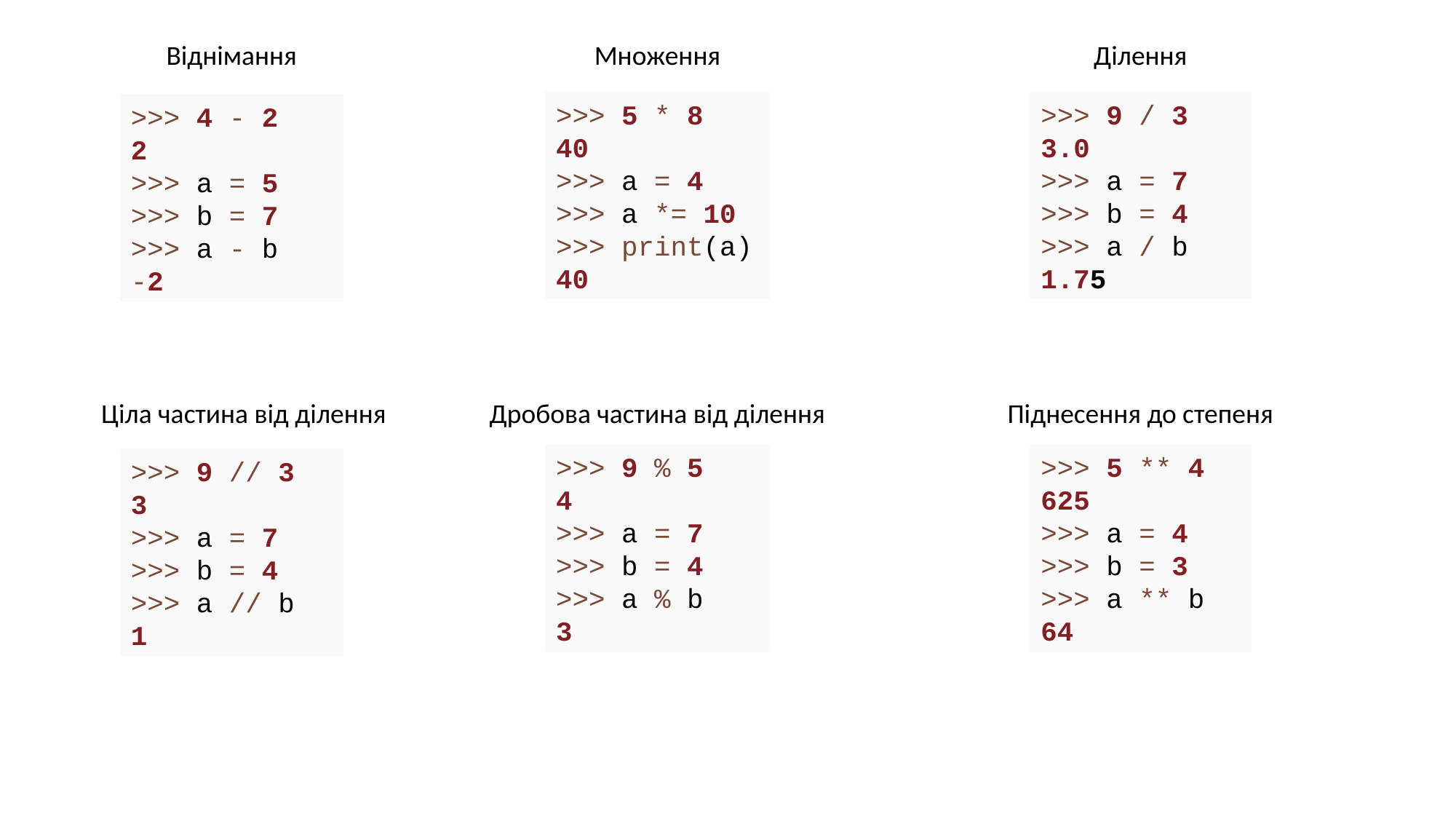

Віднімання
Множення
Ділення
>>> 5 * 8
40
>>> a = 4
>>> a *= 10
>>> print(a) 40
>>> 9 / 3 3.0
>>> a = 7 >>> b = 4 >>> a / b 1.75
>>> 4 - 2
2
>>> a = 5
>>> b = 7
>>> a - b
-2
Ціла частина від ділення
Дробова частина від ділення
Піднесення до степеня
>>> 9 % 5
4
>>> a = 7
>>> b = 4
>>> a % b
3
>>> 5 ** 4
625
>>> a = 4
>>> b = 3
>>> a ** b
64
>>> 9 // 3
3
>>> a = 7
>>> b = 4
>>> a // b
1